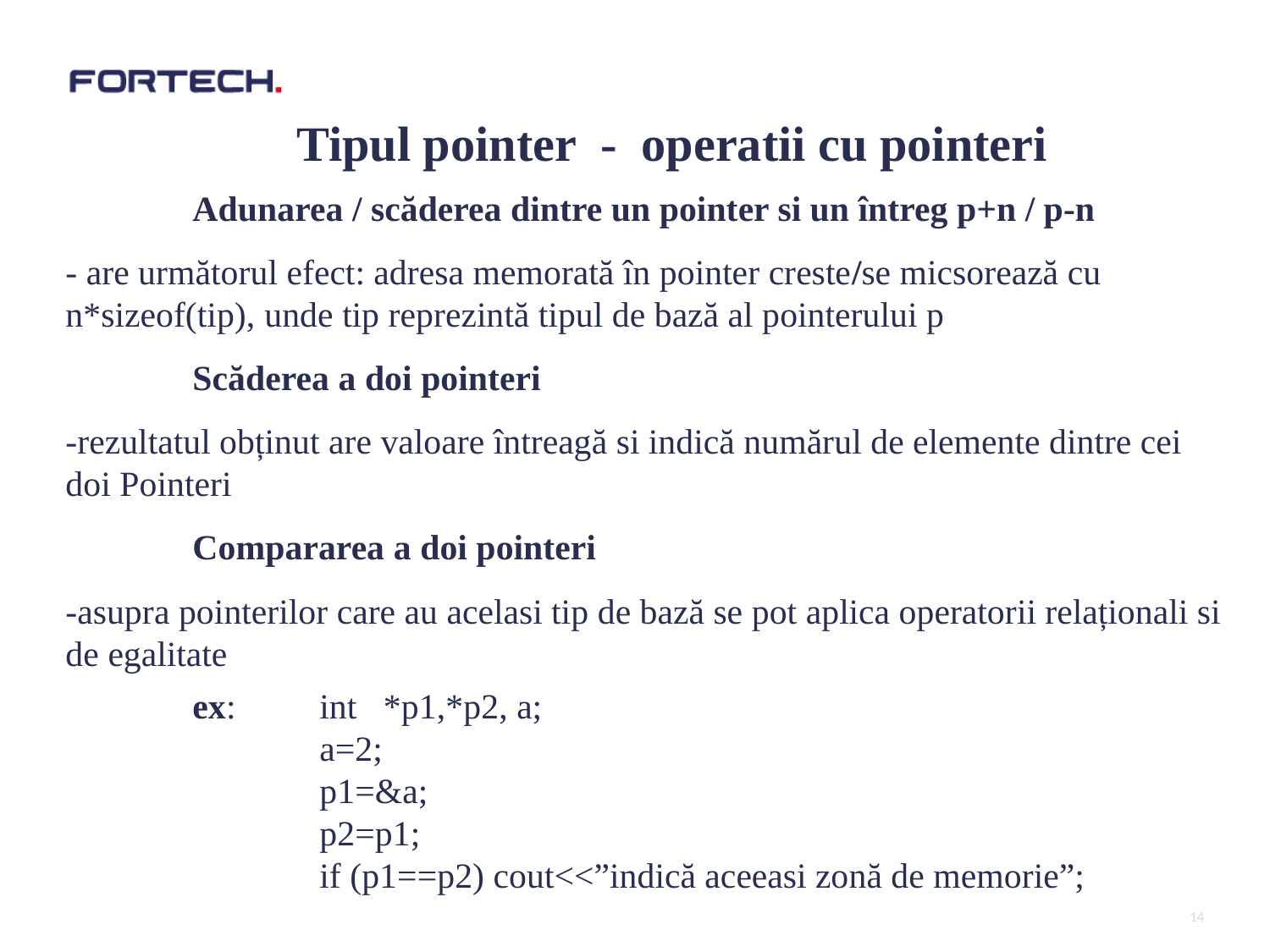

#
Tipul pointer  -  operatii cu pointeri
	Adunarea / scăderea dintre un pointer si un întreg p+n / p-n
- are următorul efect: adresa memorată în pointer creste/se micsorează cu n*sizeof(tip), unde tip reprezintă tipul de bază al pointerului p
	Scăderea a doi pointeri
-rezultatul obținut are valoare întreagă si indică numărul de elemente dintre cei doi Pointeri
	Compararea a doi pointeri
-asupra pointerilor care au acelasi tip de bază se pot aplica operatorii relaționali si de egalitate
	ex: 	int   *p1,*p2, a;
		a=2;
		p1=&a;
		p2=p1;
		if (p1==p2) cout<<”indică aceeasi zonă de memorie”;
14